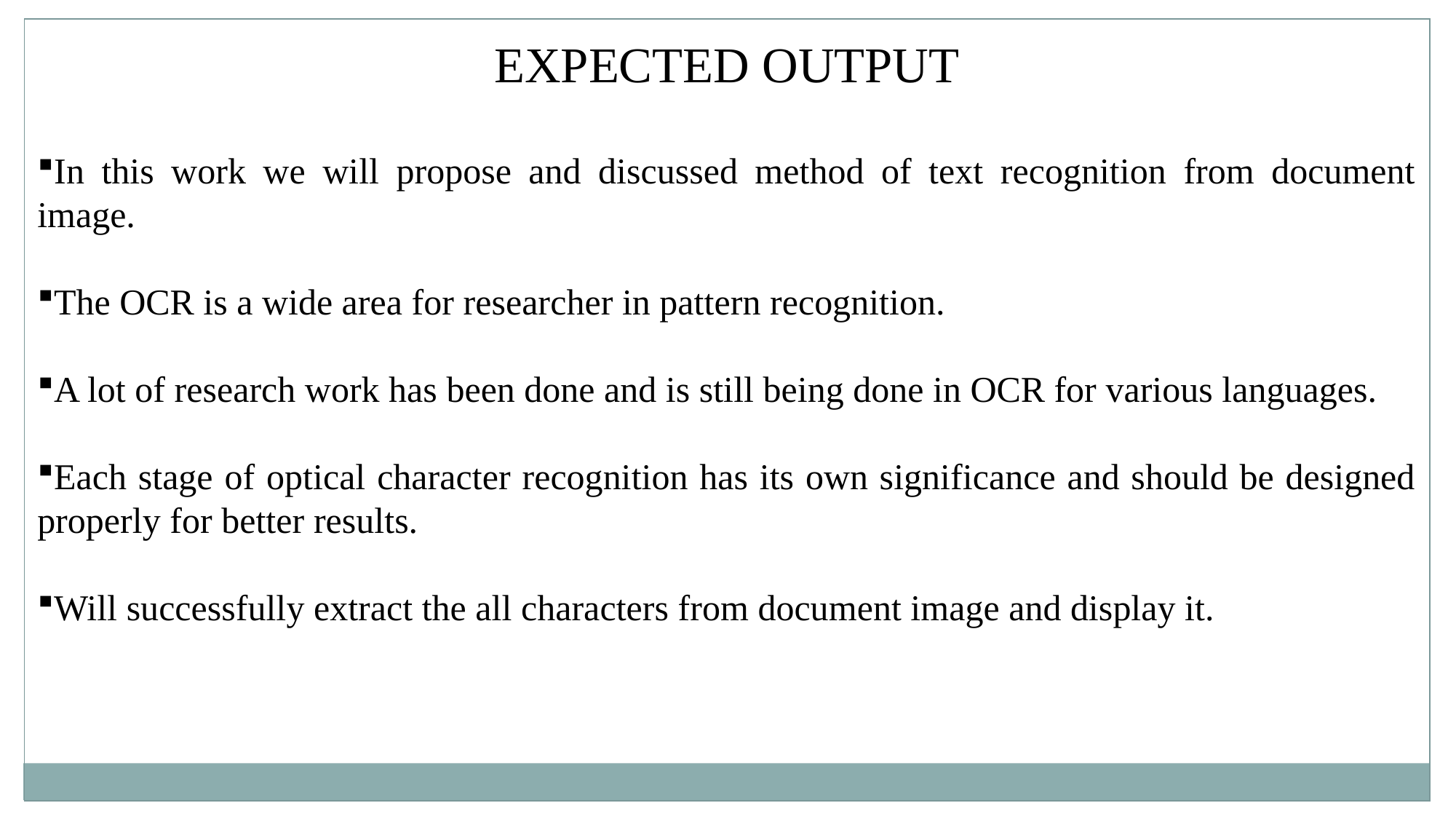

EXPECTED OUTPUT
In this work we will propose and discussed method of text recognition from document image.

The OCR is a wide area for researcher in pattern recognition.

A lot of research work has been done and is still being done in OCR for various languages.

Each stage of optical character recognition has its own significance and should be designed properly for better results.

Will successfully extract the all characters from document image and display it.